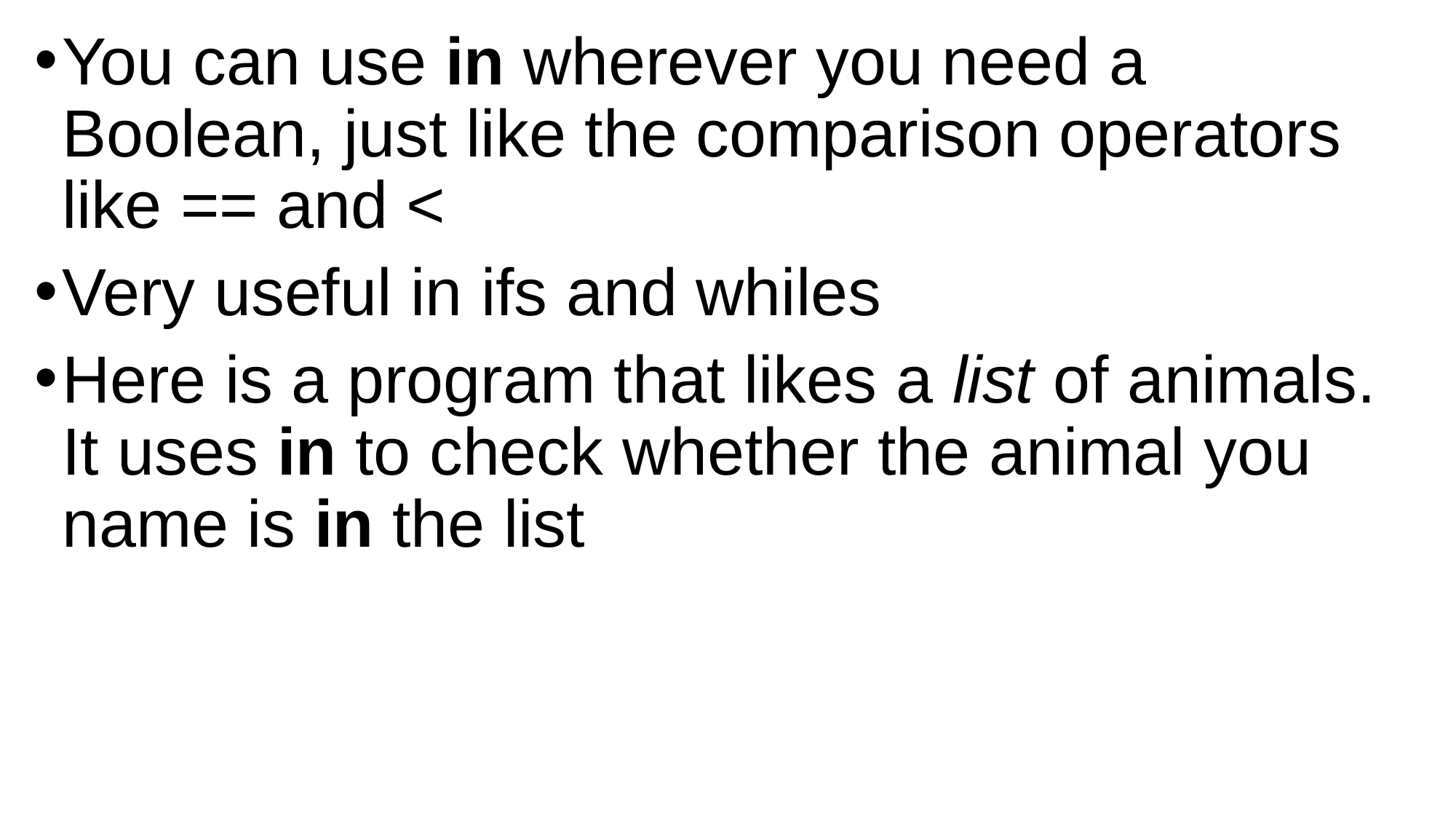

You can use in wherever you need a Boolean, just like the comparison operators like == and <
Very useful in ifs and whiles
Here is a program that likes a list of animals. It uses in to check whether the animal you name is in the list